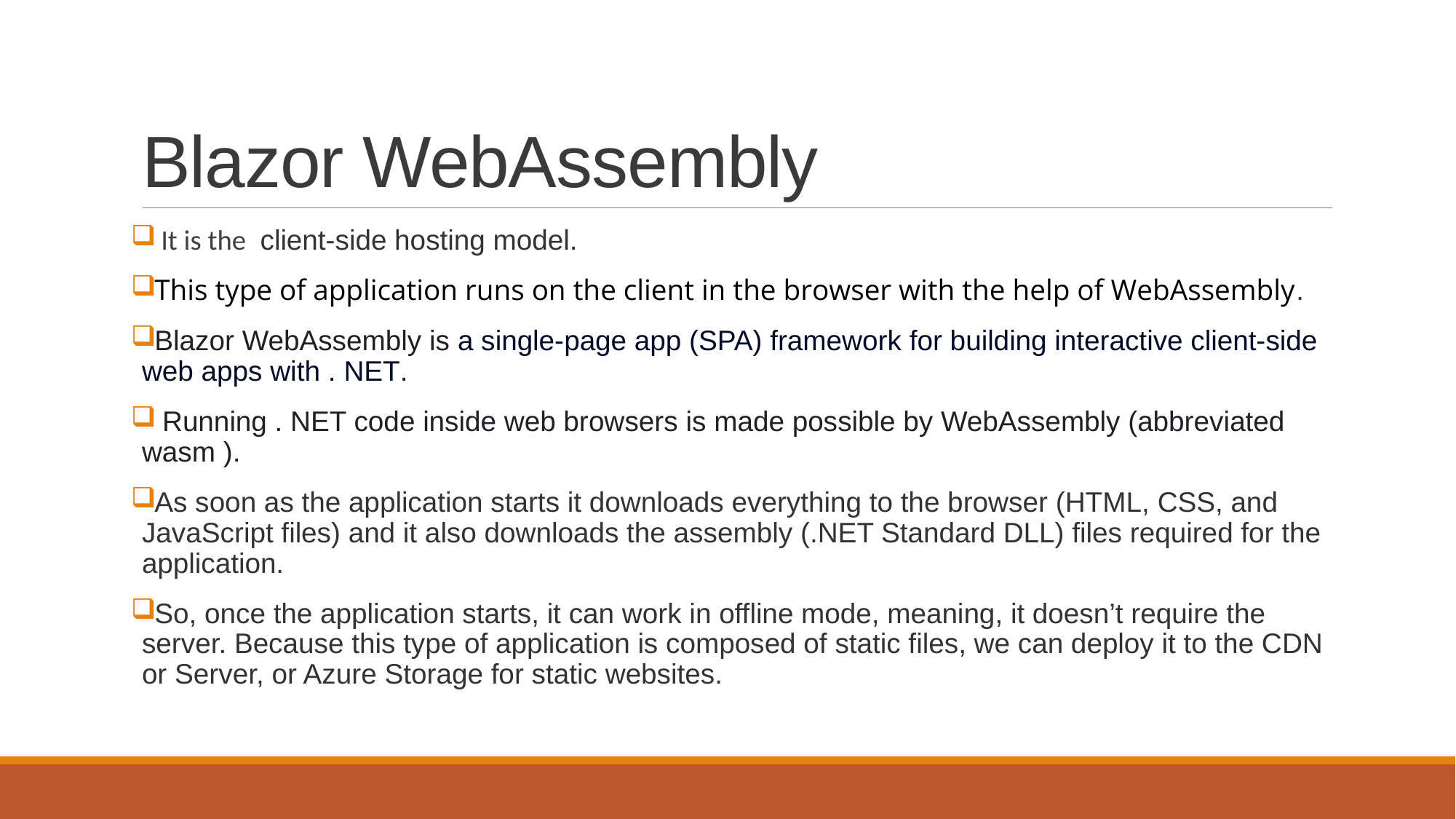

# Blazor WebAssembly
 It is the  client-side hosting model.
This type of application runs on the client in the browser with the help of WebAssembly.
Blazor WebAssembly is a single-page app (SPA) framework for building interactive client-side web apps with . NET.
 Running . NET code inside web browsers is made possible by WebAssembly (abbreviated wasm ).
As soon as the application starts it downloads everything to the browser (HTML, CSS, and JavaScript files) and it also downloads the assembly (.NET Standard DLL) files required for the application.
So, once the application starts, it can work in offline mode, meaning, it doesn’t require the server. Because this type of application is composed of static files, we can deploy it to the CDN or Server, or Azure Storage for static websites.